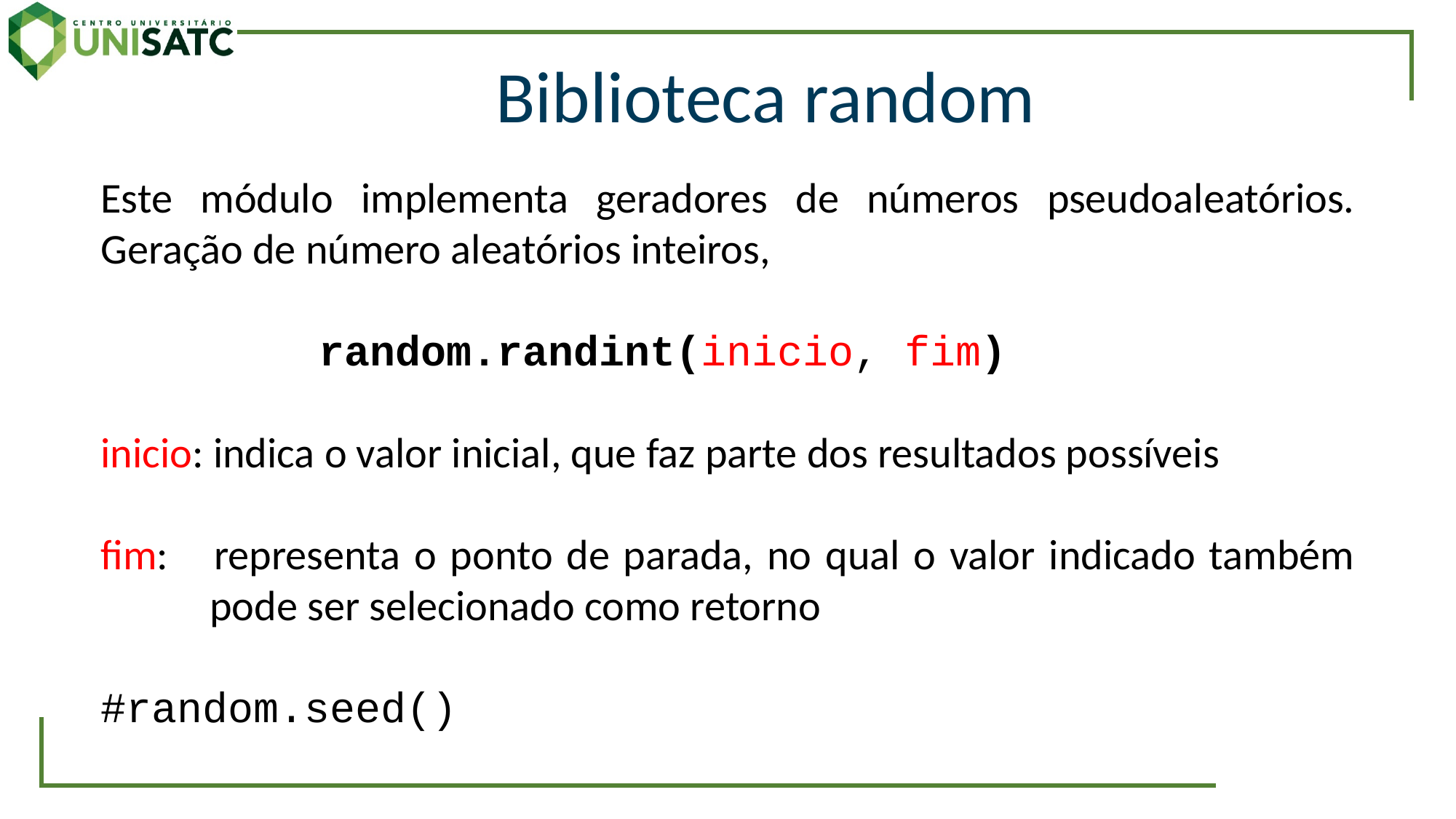

Biblioteca random
Este módulo implementa geradores de números pseudoaleatórios. Geração de número aleatórios inteiros,

		random.randint(inicio, fim)

inicio: indica o valor inicial, que faz parte dos resultados possíveis

fim: 	representa o ponto de parada, no qual o valor indicado também 	pode ser selecionado como retorno

#random.seed()